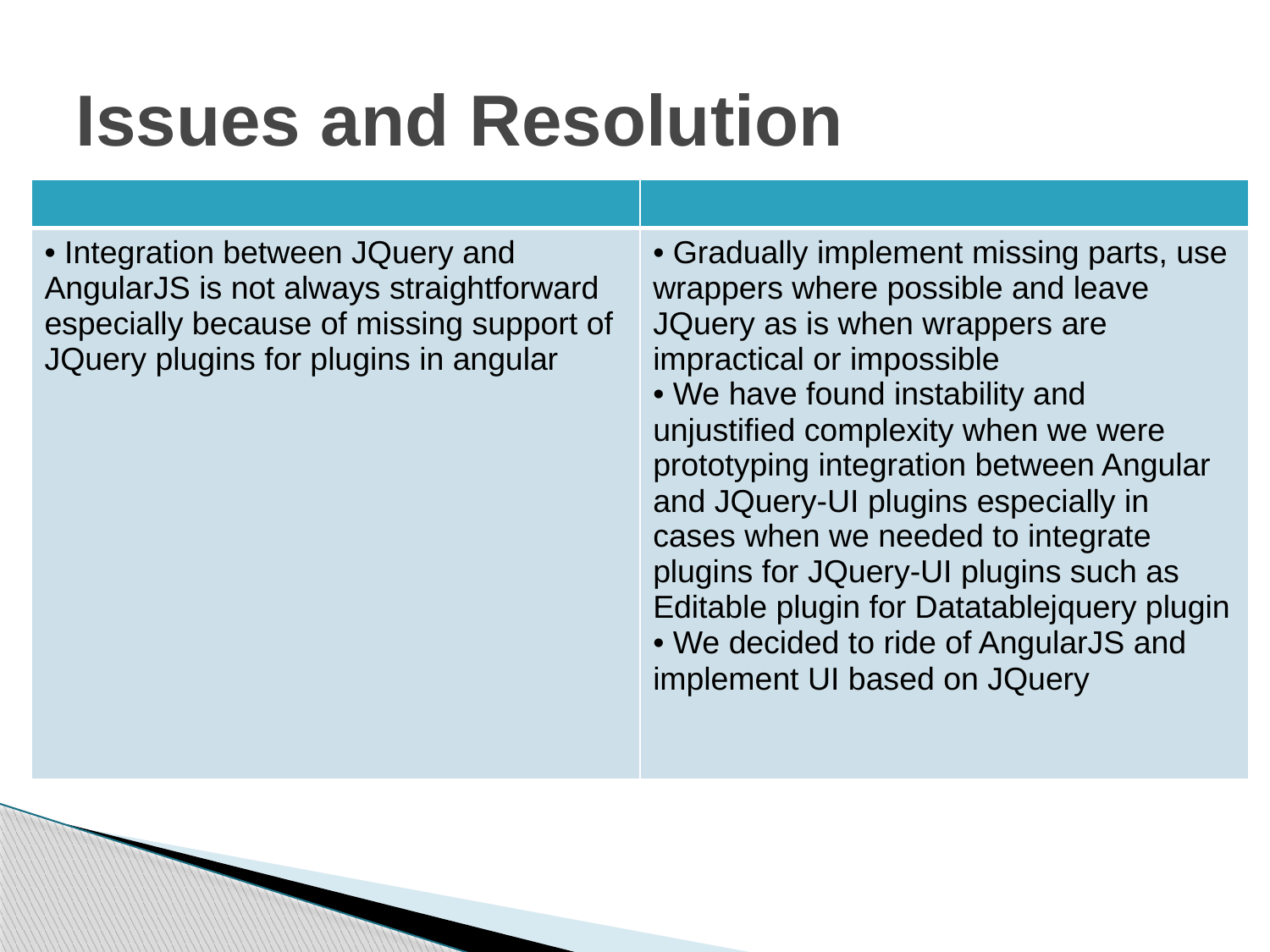

# Issues and Resolution
|  |  |
| --- | --- |
| Integration between JQuery and AngularJS is not always straightforward especially because of missing support of JQuery plugins for plugins in angular | Gradually implement missing parts, use wrappers where possible and leave JQuery as is when wrappers are impractical or impossible We have found instability and unjustified complexity when we were prototyping integration between Angular and JQuery-UI plugins especially in cases when we needed to integrate plugins for JQuery-UI plugins such as Editable plugin for Datatablejquery plugin We decided to ride of AngularJS and implement UI based on JQuery |